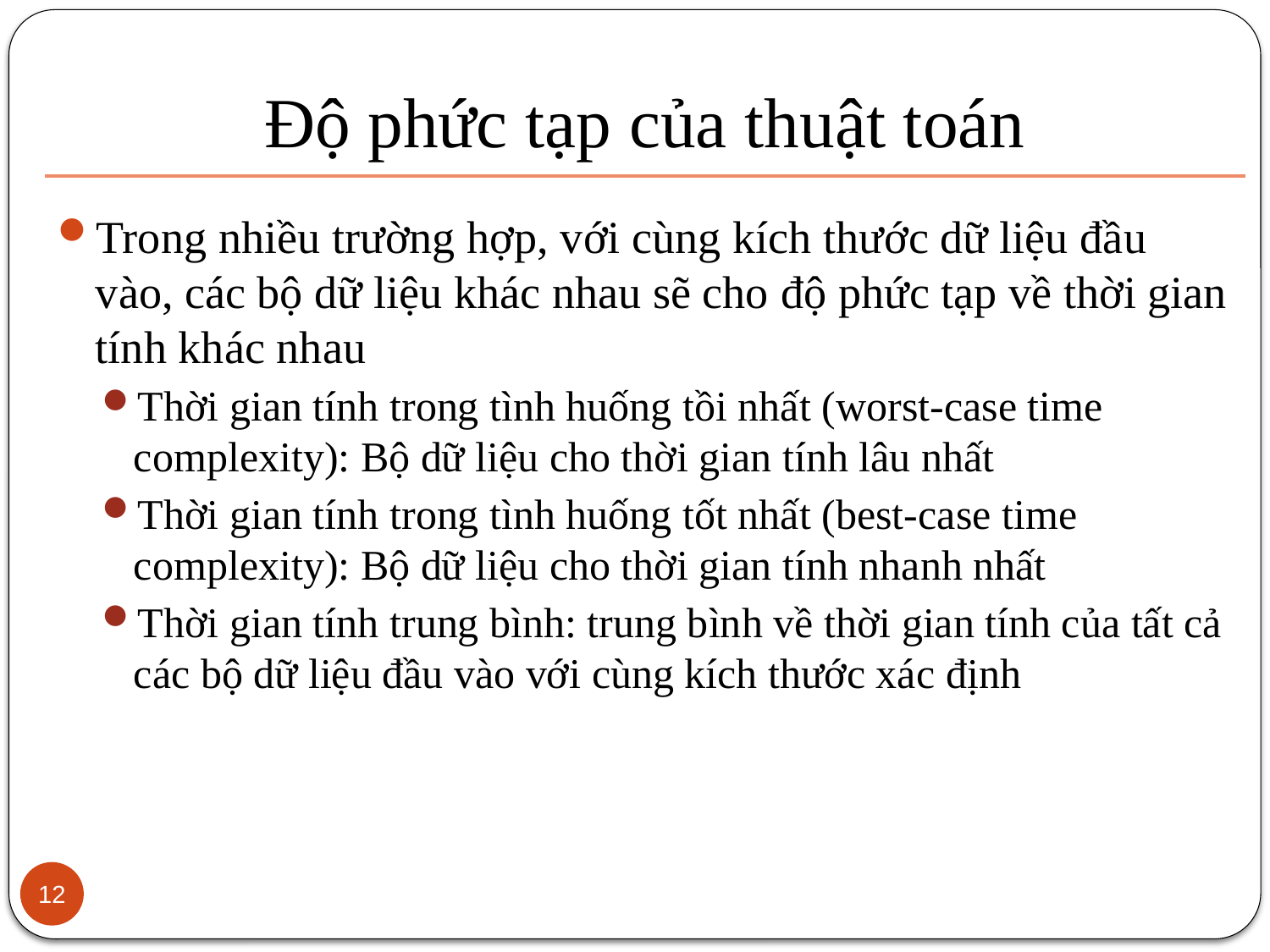

# Độ phức tạp của thuật toán
Trong nhiều trường hợp, với cùng kích thước dữ liệu đầu vào, các bộ dữ liệu khác nhau sẽ cho độ phức tạp về thời gian tính khác nhau
Thời gian tính trong tình huống tồi nhất (worst-case time complexity): Bộ dữ liệu cho thời gian tính lâu nhất
Thời gian tính trong tình huống tốt nhất (best-case time complexity): Bộ dữ liệu cho thời gian tính nhanh nhất
Thời gian tính trung bình: trung bình về thời gian tính của tất cả các bộ dữ liệu đầu vào với cùng kích thước xác định

12